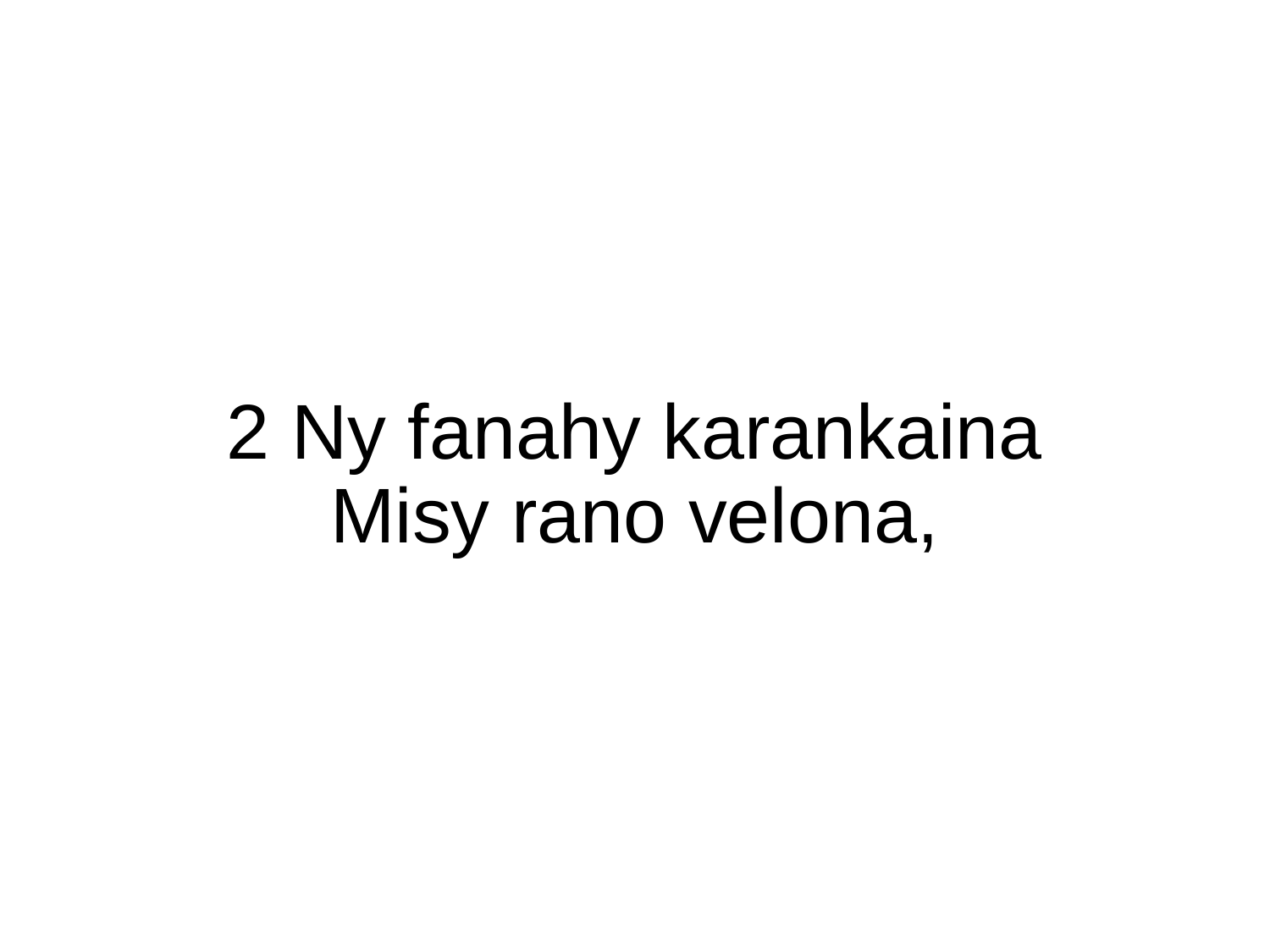

2 Ny fanahy karankaina
Misy rano velona,